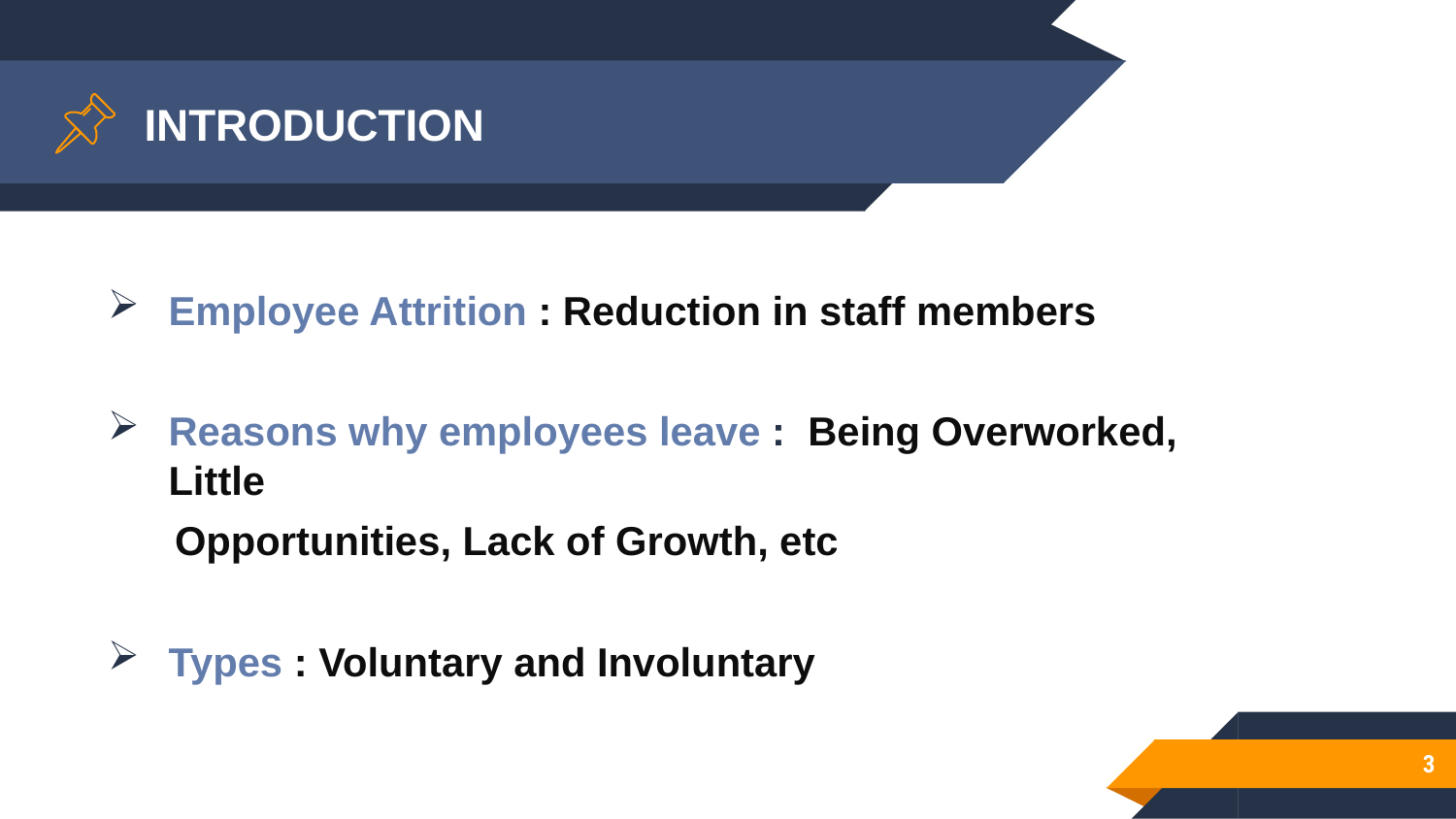

# INTRODUCTION

Employee Attrition : Reduction in staff members

Reasons why employees leave :  Being Overworked, Little
      Opportunities, Lack of Growth, etc

Types : Voluntary and Involuntary

3